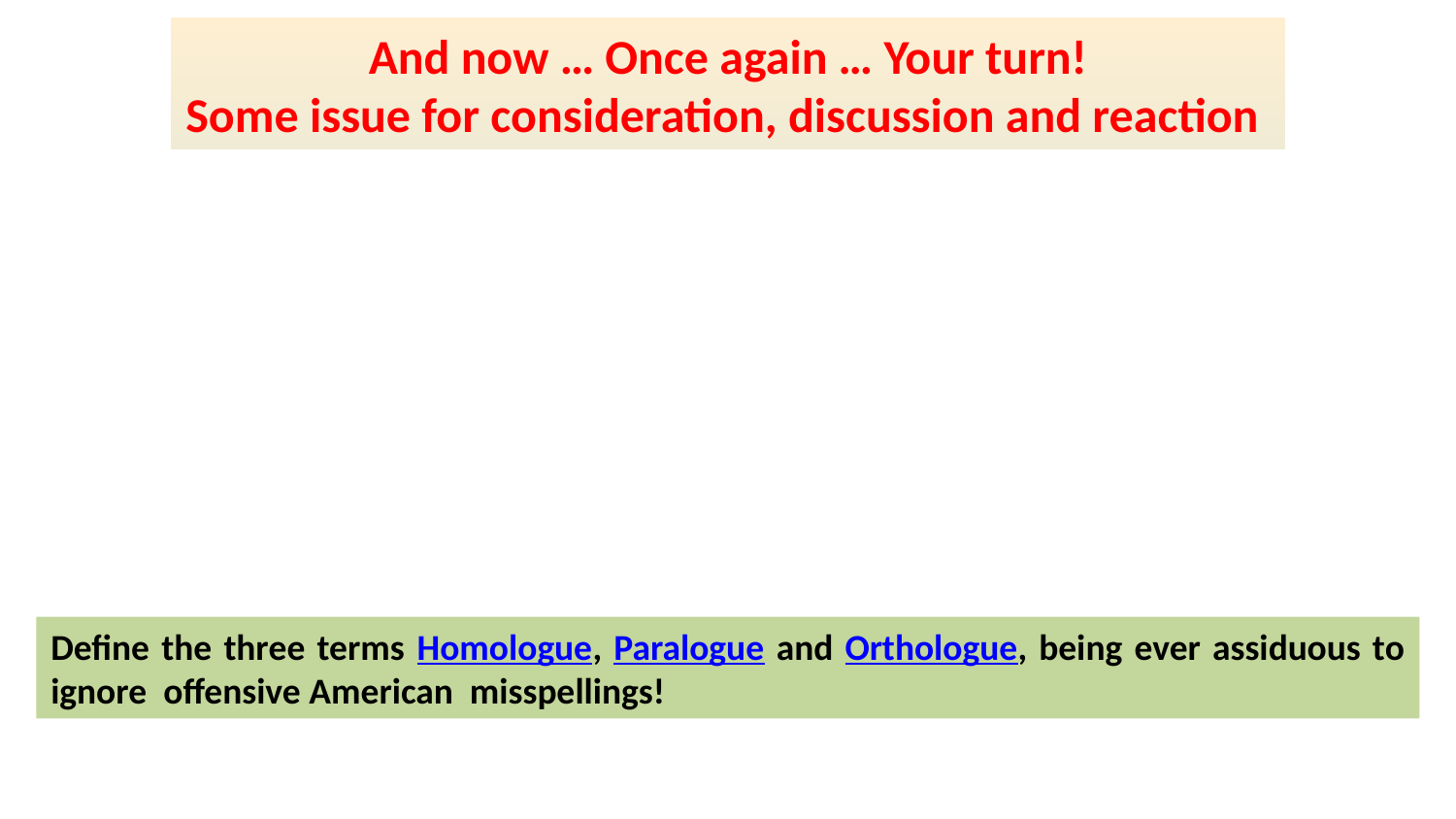

And now … Once again … Your turn!
Some issue for consideration, discussion and reaction
Define the three terms Homologue, Paralogue and Orthologue, being ever assiduous to ignore  offensive American  misspellings!